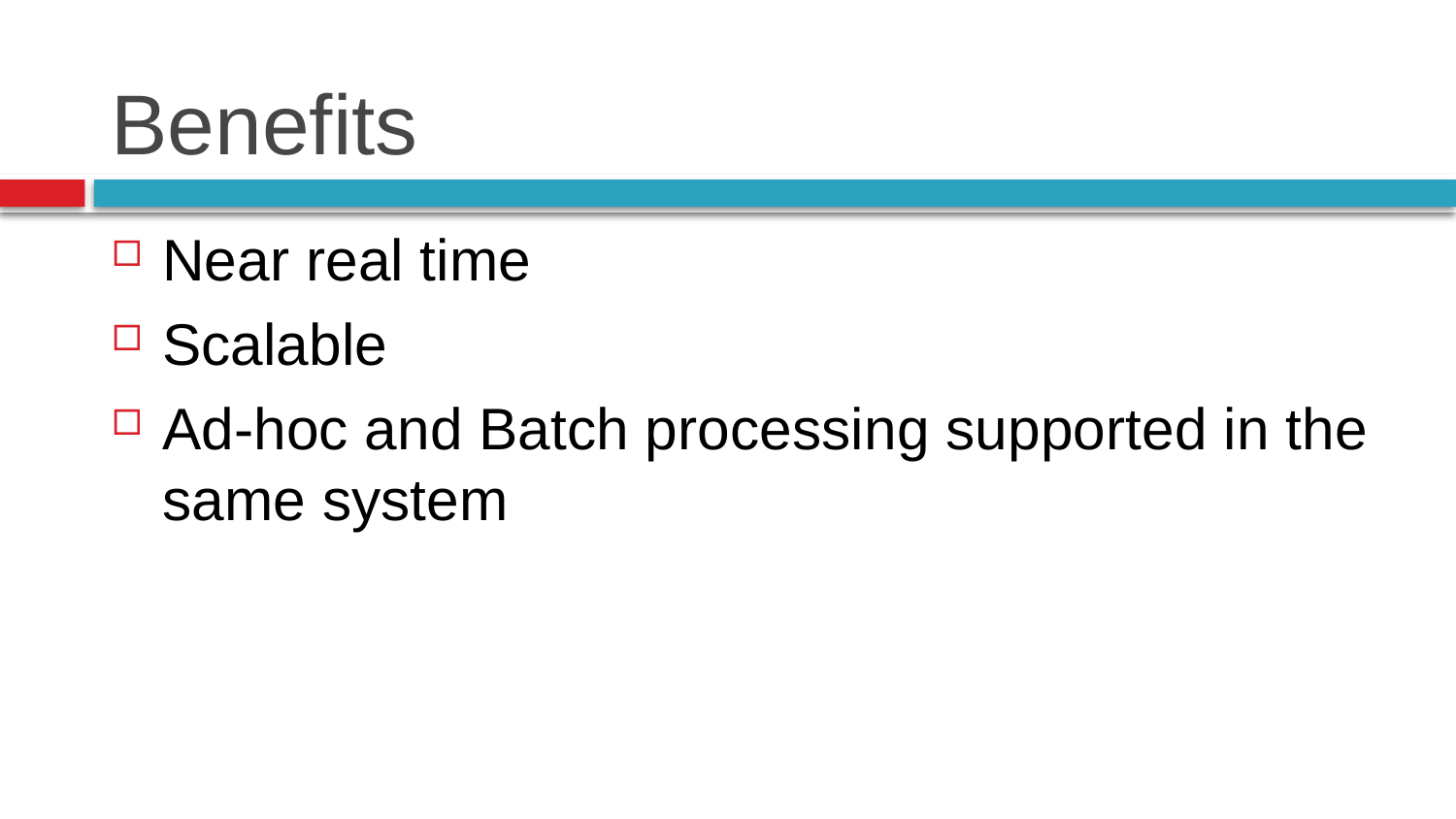

# Benefits
Near real time
Scalable
Ad-hoc and Batch processing supported in the same system